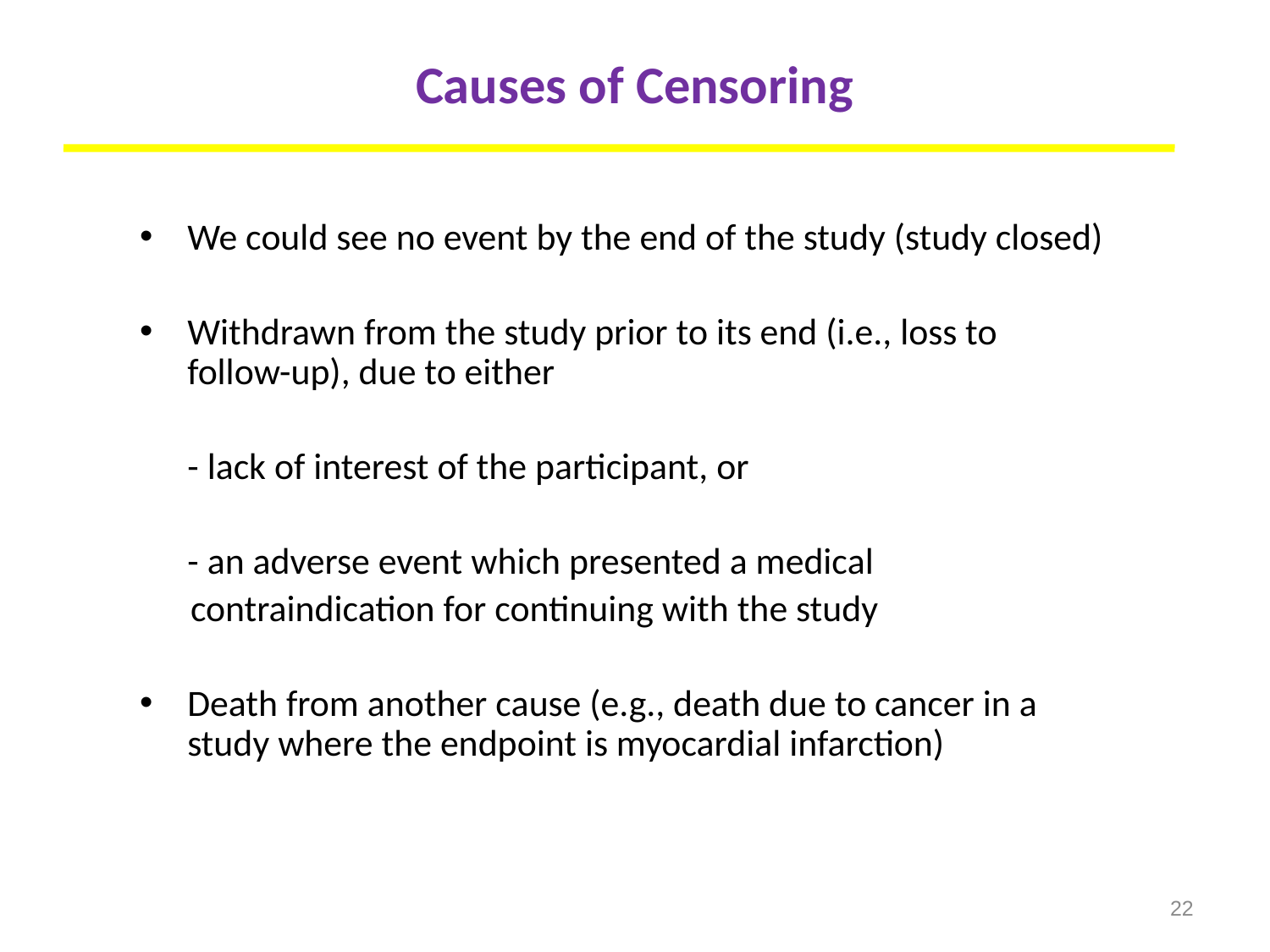

# Causes of Censoring

We could see no event by the end of the study (study closed)

Withdrawn from the study prior to its end (i.e., loss to follow-up), due to either

	- lack of interest of the participant, or

	- an adverse event which presented a medical
      contraindication for continuing with the study

Death from another cause (e.g., death due to cancer in a study where the endpoint is myocardial infarction)
22